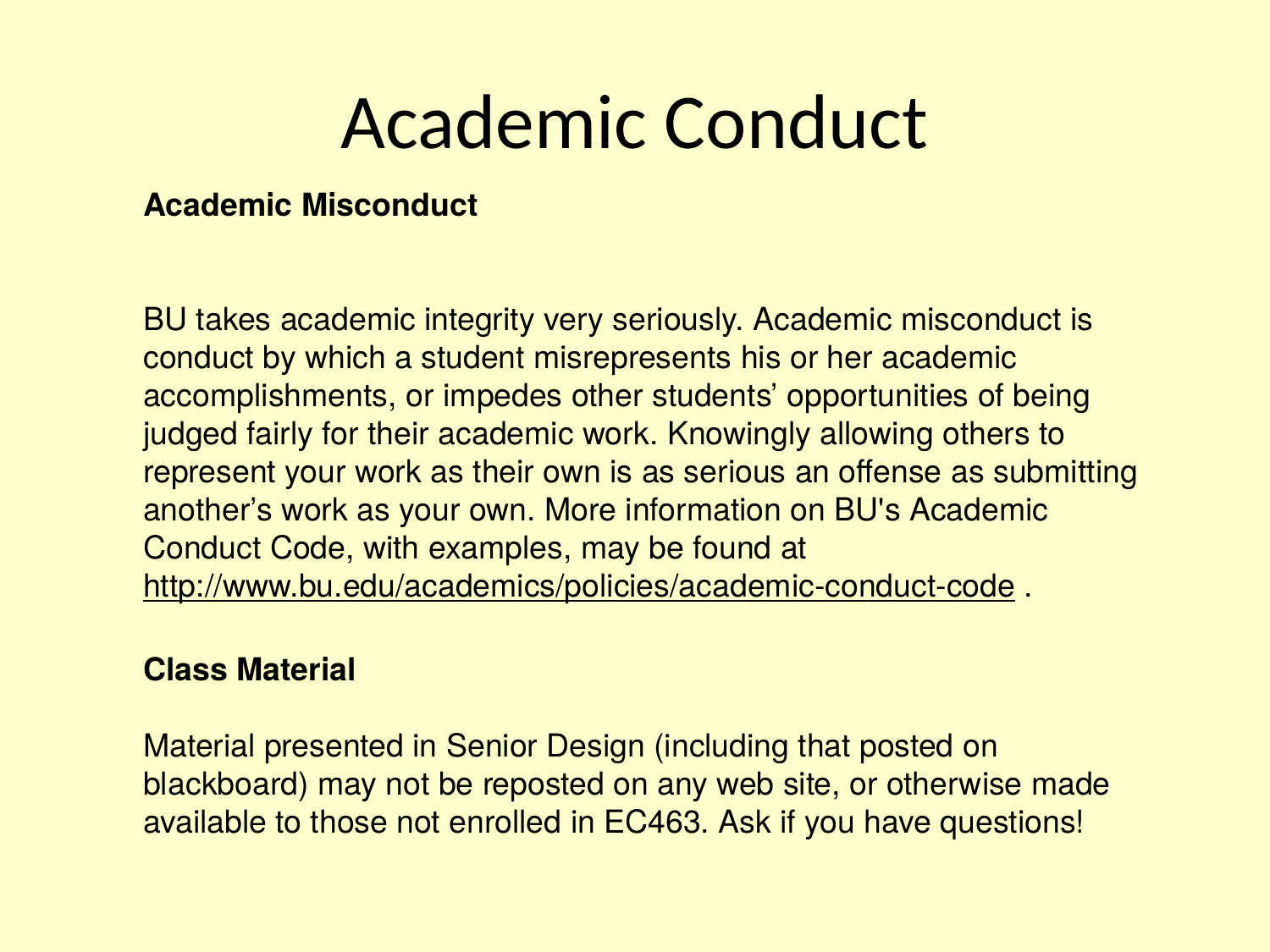

# Academic Conduct
Academic Misconduct

BU takes academic integrity very seriously. Academic misconduct is conduct by which a student misrepresents his or her academic accomplishments, or impedes other students’ opportunities of being judged fairly for their academic work. Knowingly allowing others to represent your work as their own is as serious an offense as submitting another’s work as your own. More information on BU's Academic Conduct Code, with examples, may be found at
http://www.bu.edu/academics/policies/academic-conduct-code .

Class Material

Material presented in Senior Design (including that posted on blackboard) may not be reposted on any web site, or otherwise made available to those not enrolled in EC463. Ask if you have questions!